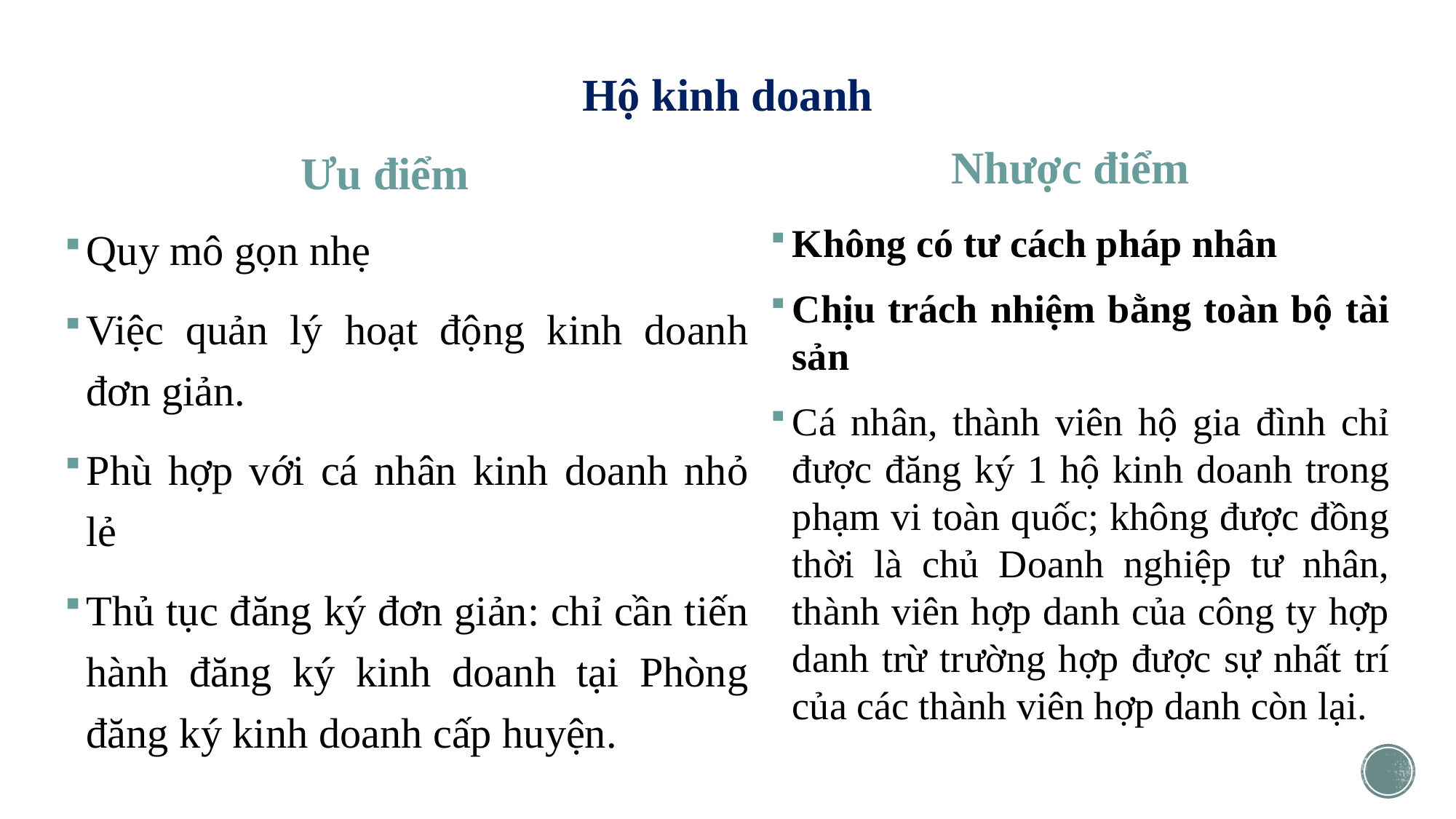

# Hộ kinh doanh
Nhược điểm
Ưu điểm
Quy mô gọn nhẹ
Việc quản lý hoạt động kinh doanh đơn giản.
Phù hợp với cá nhân kinh doanh nhỏ lẻ
Thủ tục đăng ký đơn giản: chỉ cần tiến hành đăng ký kinh doanh tại Phòng đăng ký kinh doanh cấp huyện.

Không có tư cách pháp nhân
Chịu trách nhiệm bằng toàn bộ tài sản
Cá nhân, thành viên hộ gia đình chỉ được đăng ký 1 hộ kinh doanh trong phạm vi toàn quốc; không được đồng thời là chủ Doanh nghiệp tư nhân, thành viên hợp danh của công ty hợp danh trừ trường hợp được sự nhất trí của các thành viên hợp danh còn lại.